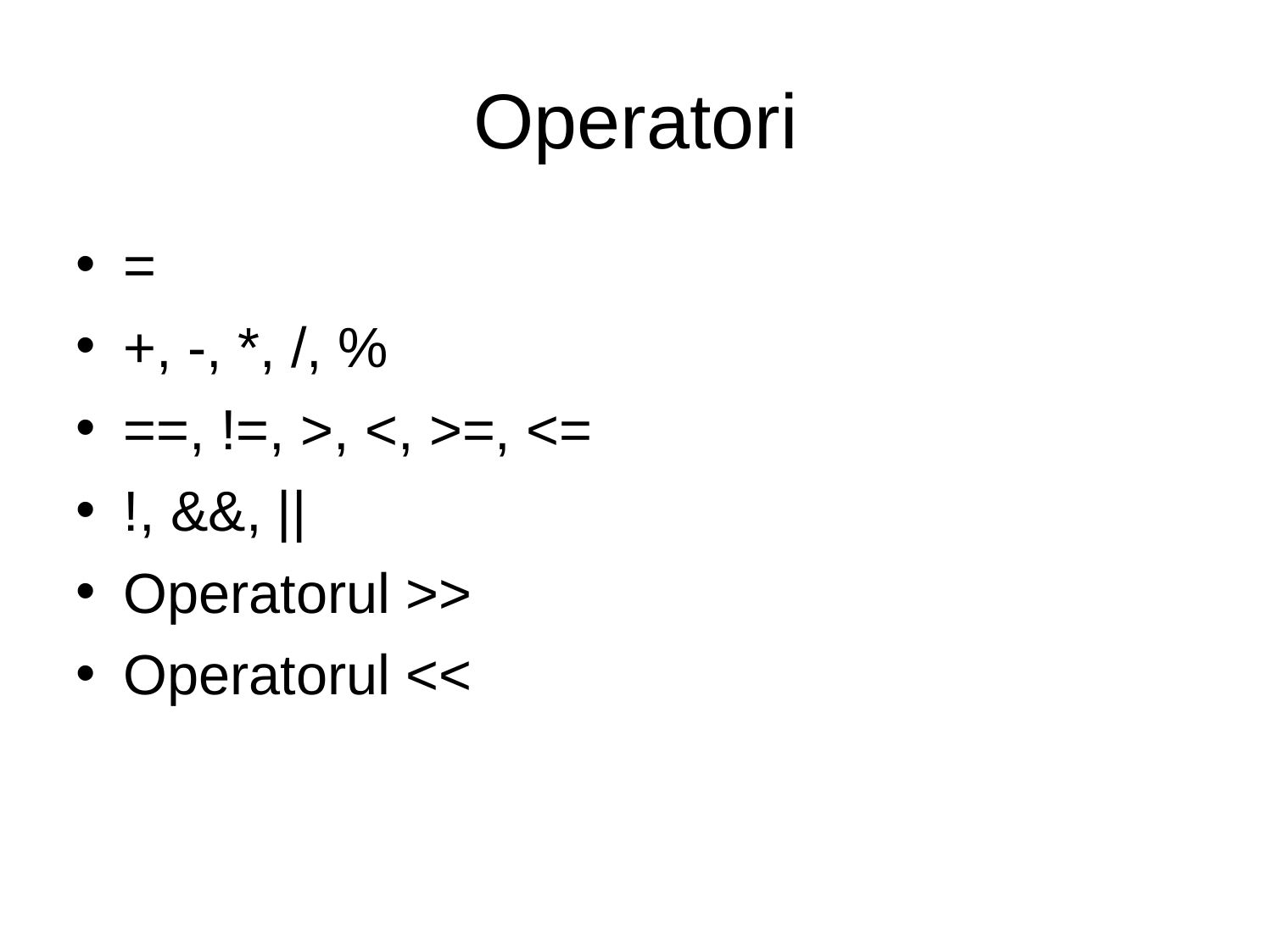

# Operatori
=
+, -, *, /, %
==, !=, >, <, >=, <=
!, &&, ||
Operatorul >>
Operatorul <<